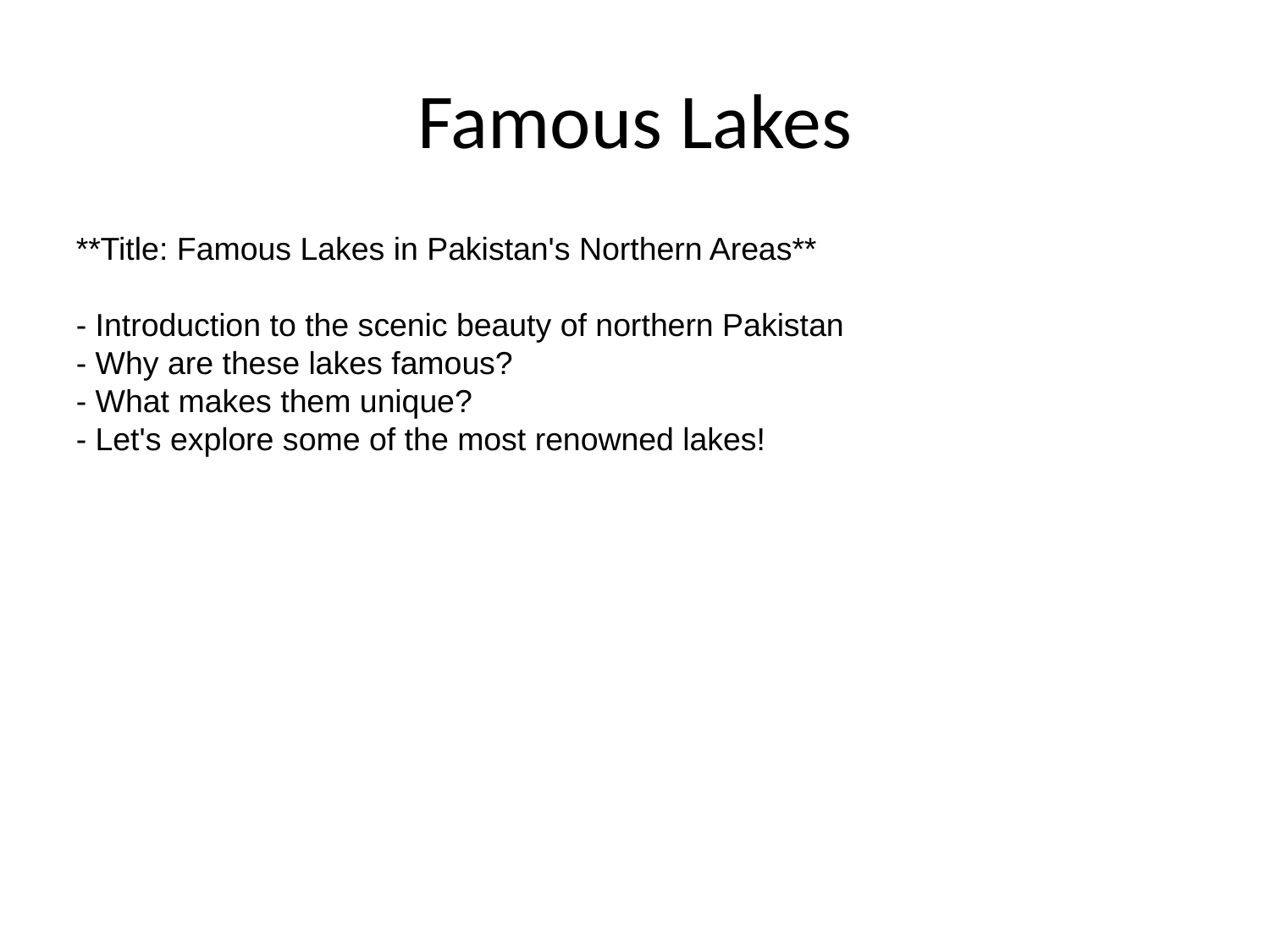

# Famous Lakes
**Title: Famous Lakes in Pakistan's Northern Areas**

- Introduction to the scenic beauty of northern Pakistan
- Why are these lakes famous?
- What makes them unique?
- Let's explore some of the most renowned lakes!